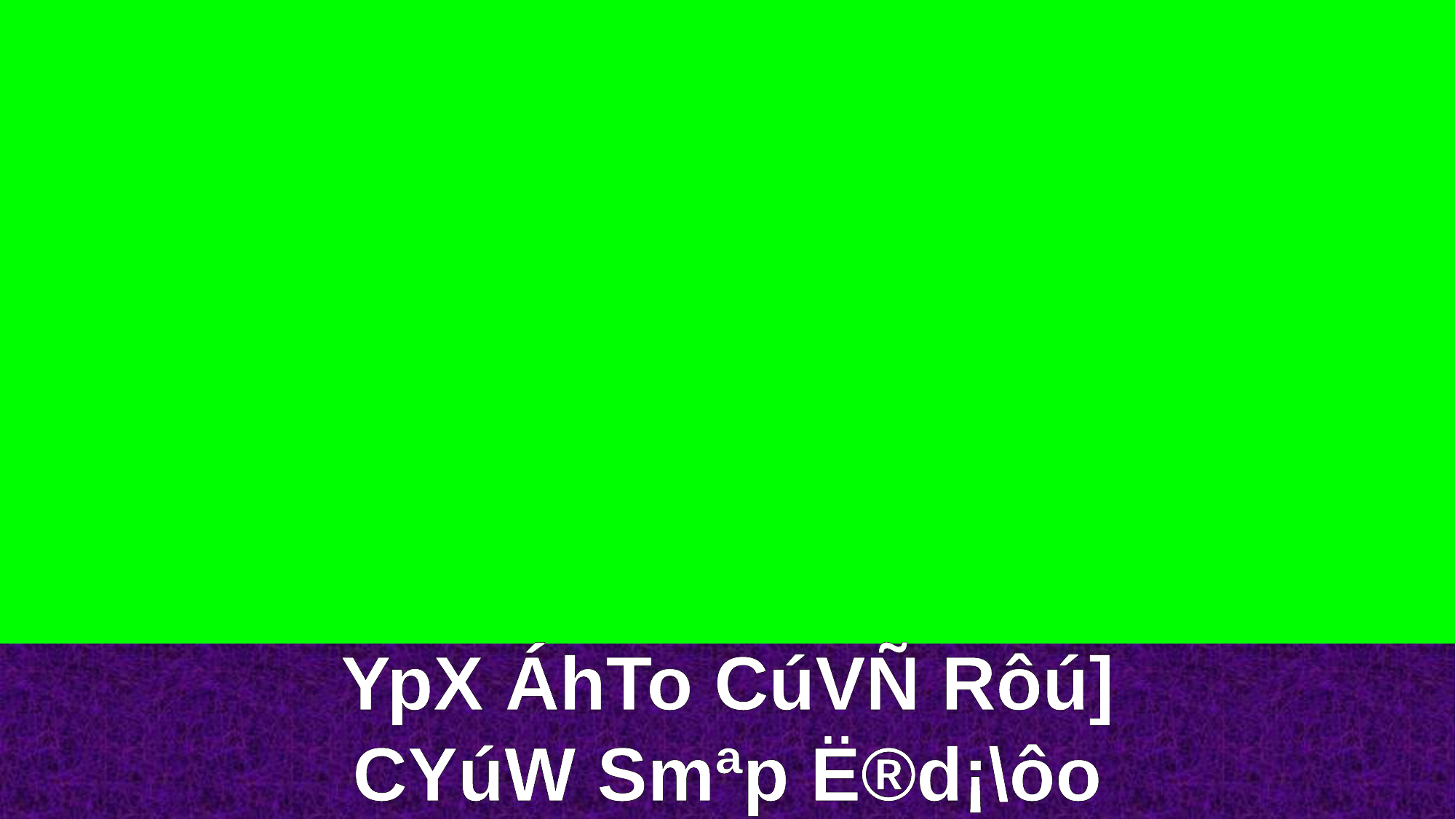

YpX ÁhTo CúVÑ Rôú]
CYúW Smªp Ë®d¡\ôo